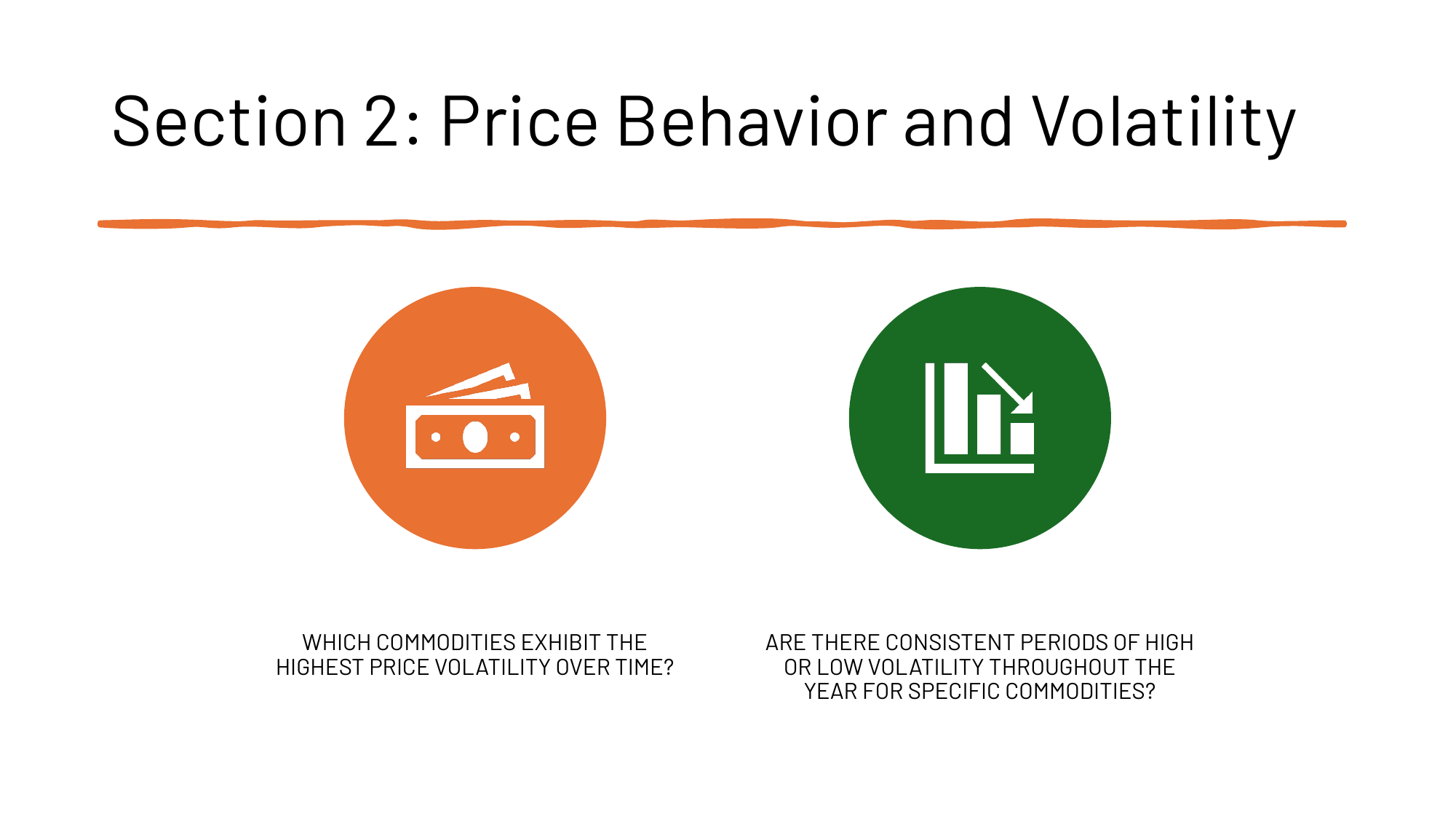

# Section 2: Price Behavior and Volatility

Which commodities exhibit the highest price volatility over time?
Are there consistent periods of high or low volatility throughout the year for specific commodities?